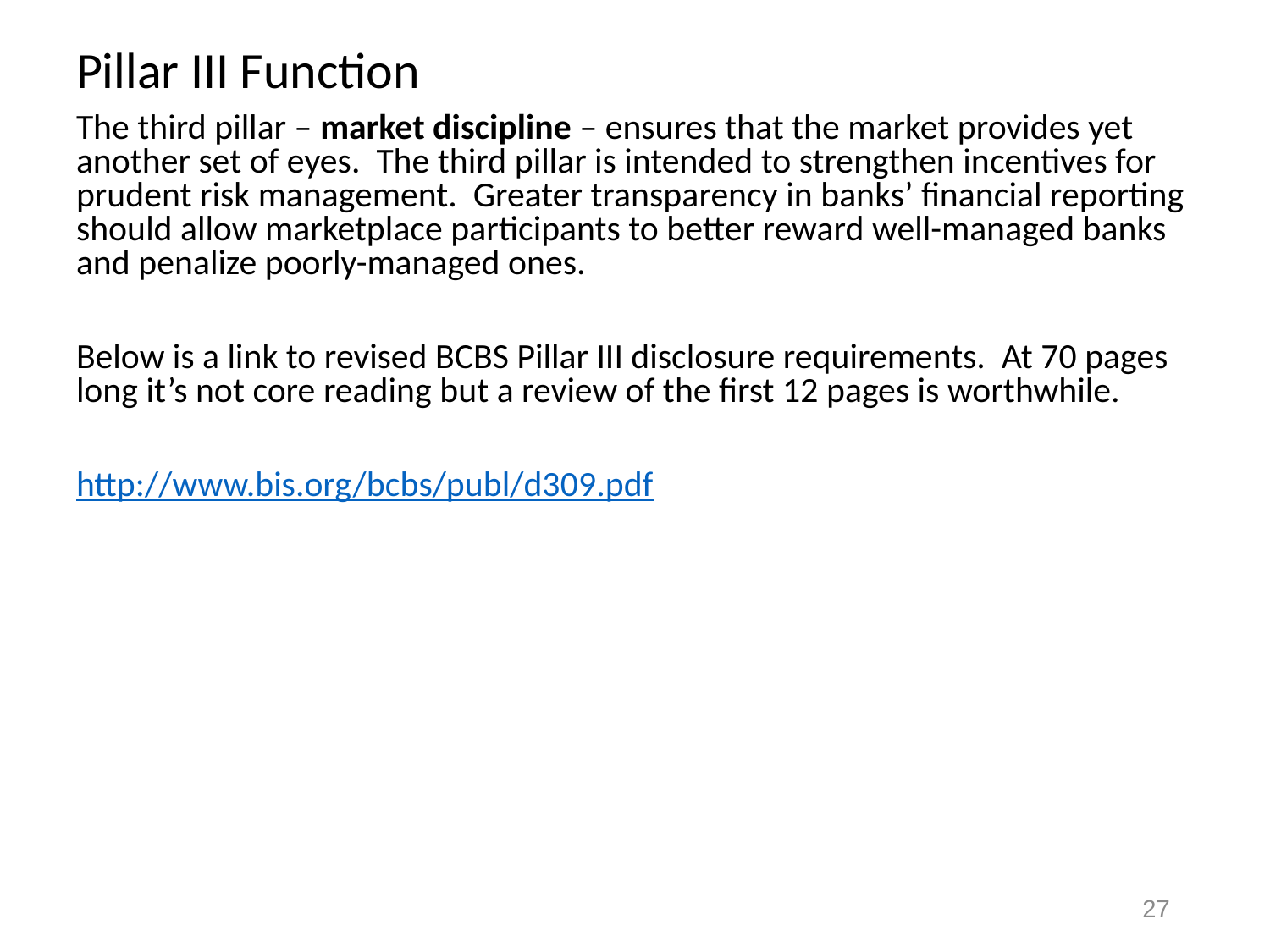

# Pillar III Function
The third pillar – market discipline – ensures that the market provides yet another set of eyes.  The third pillar is intended to strengthen incentives for prudent risk management.  Greater transparency in banks’ financial reporting should allow marketplace participants to better reward well-managed banks and penalize poorly-managed ones.

Below is a link to revised BCBS Pillar III disclosure requirements.  At 70 pages long it’s not core reading but a review of the first 12 pages is worthwhile.

http://www.bis.org/bcbs/publ/d309.pdf

27